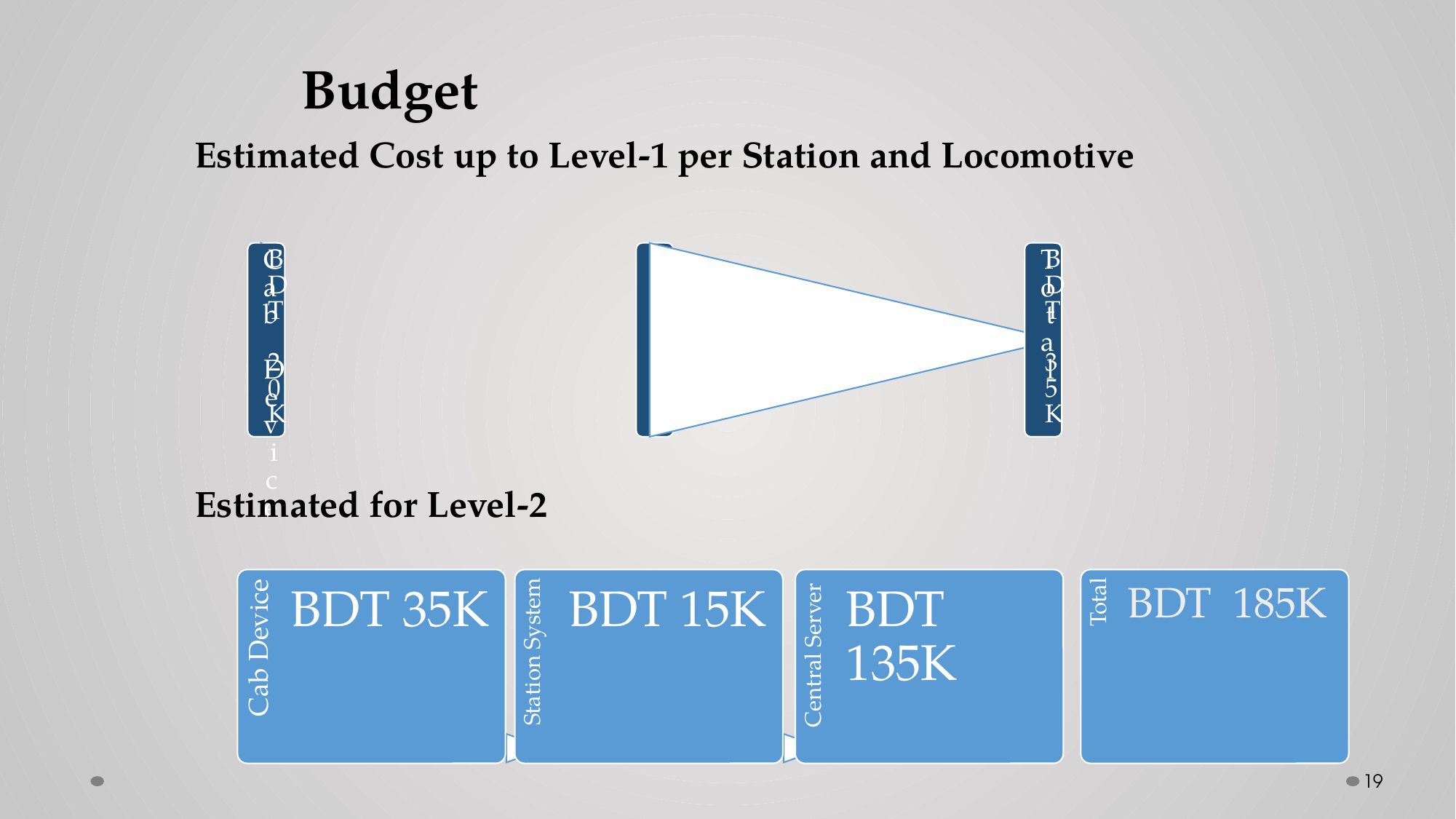

Budget
Estimated Cost up to Level-1 per Station and Locomotive
Station System
BDT 15K
Total
BDT 35K
Cab Device

Estimated for Level-2

Total
BDT  185K

Cab Device

BDT 35K

Station System

BDT 15K

Central Server

BDT 135K

BDT 35K

BDT 15K

BDT 135K

19